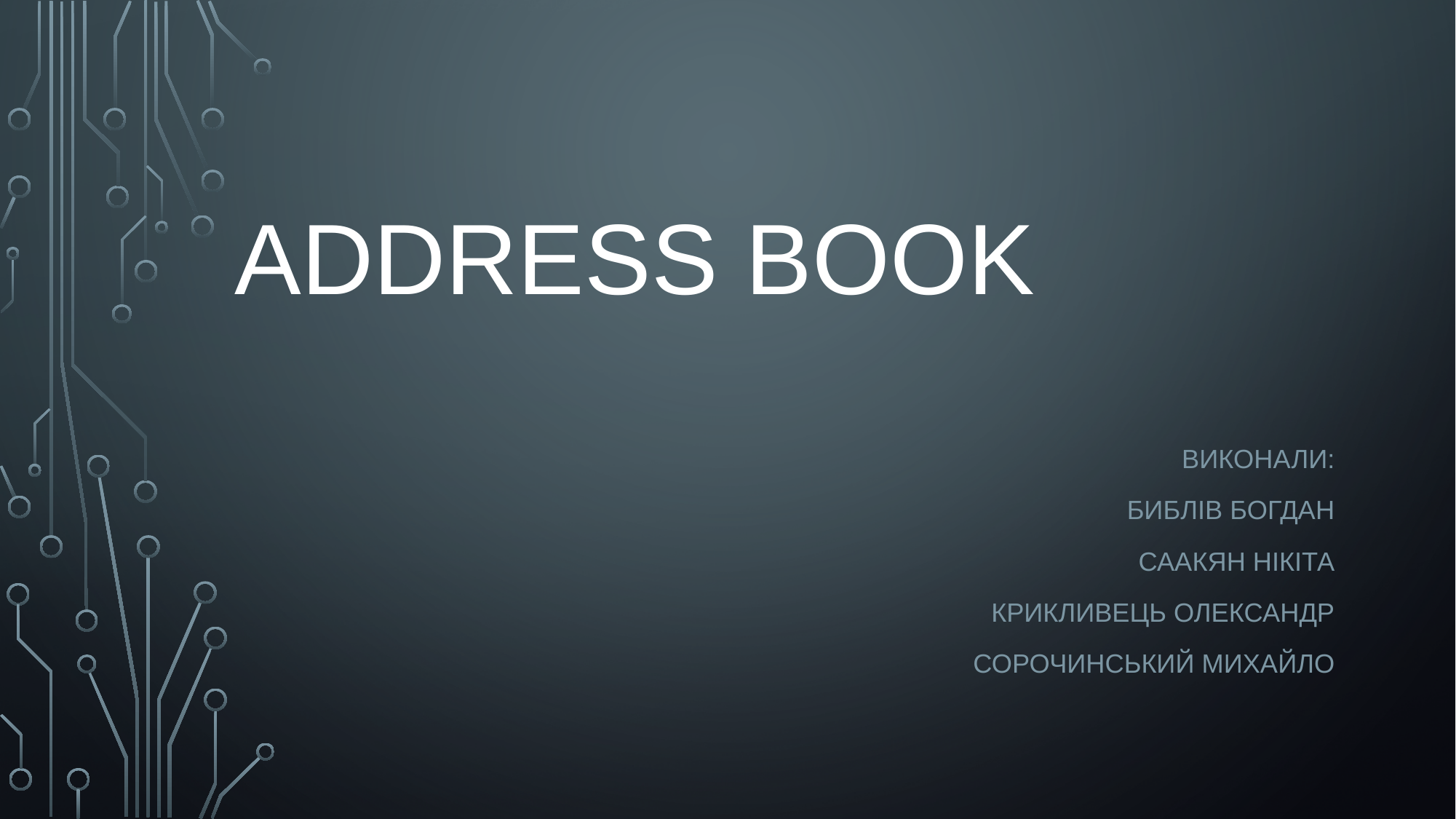

# Address book
Виконали:
Библів богдан
Саакян нікіта
Крикливець олександр
Сорочинський михайло